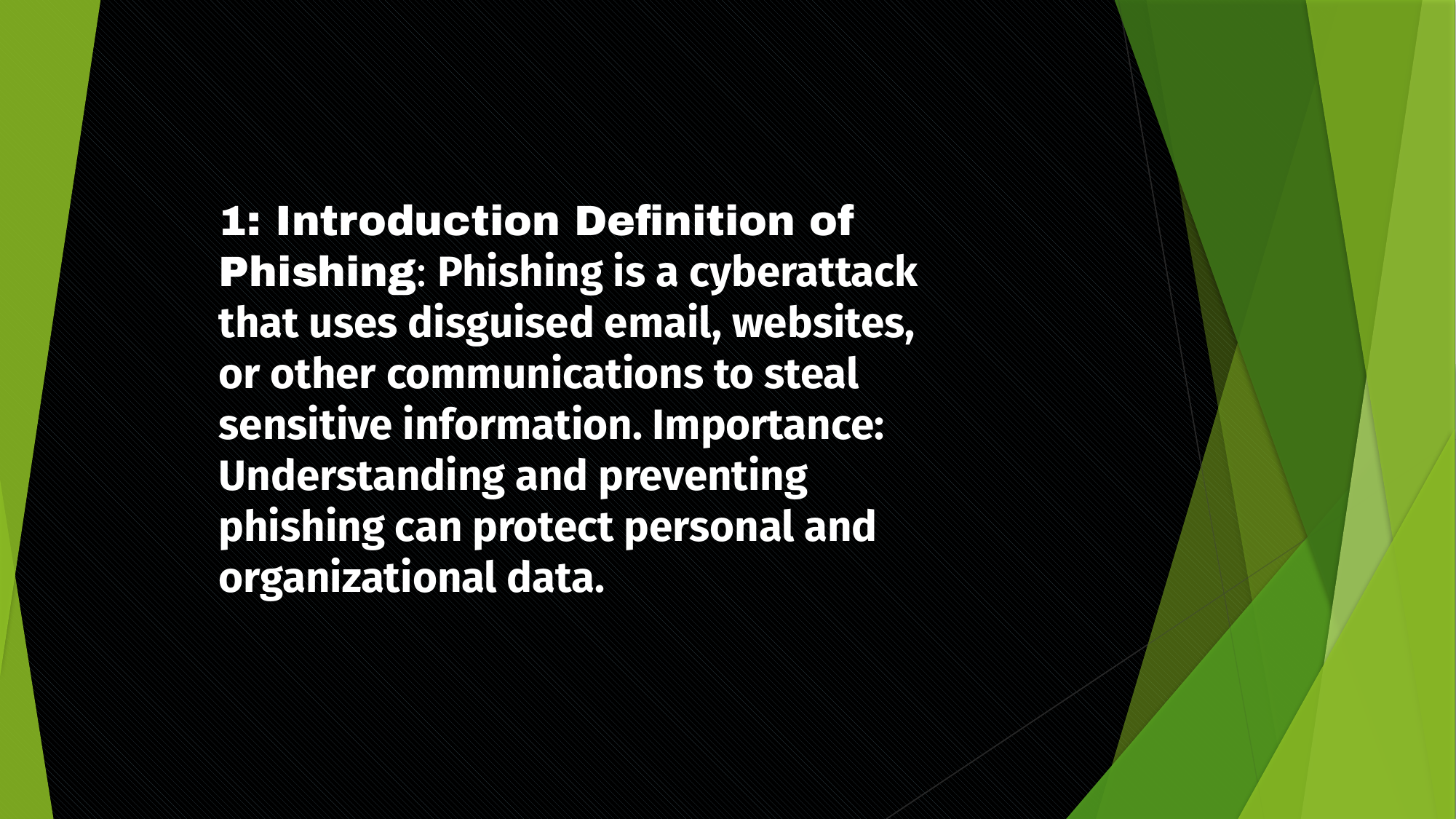

1: Introduction Definition of Phishing: Phishing is a cyberattack that uses disguised email, websites, or other communications to steal sensitive information. Importance: Understanding and preventing phishing can protect personal and organizational data.